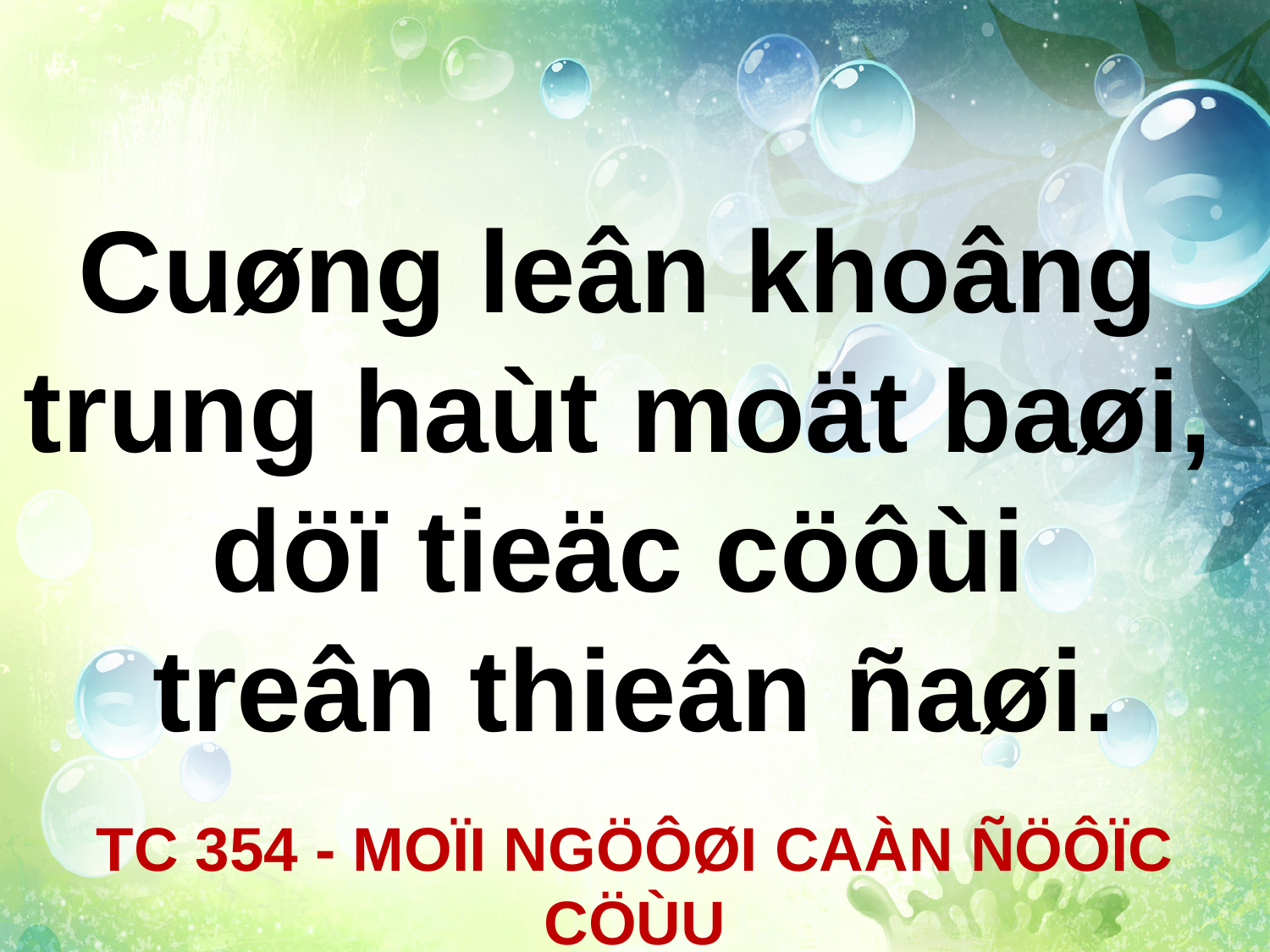

Cuøng leân khoâng
trung haùt moät baøi,
döï tieäc cöôùi
treân thieân ñaøi.
TC 354 - MOÏI NGÖÔØI CAÀN ÑÖÔÏC CÖÙU